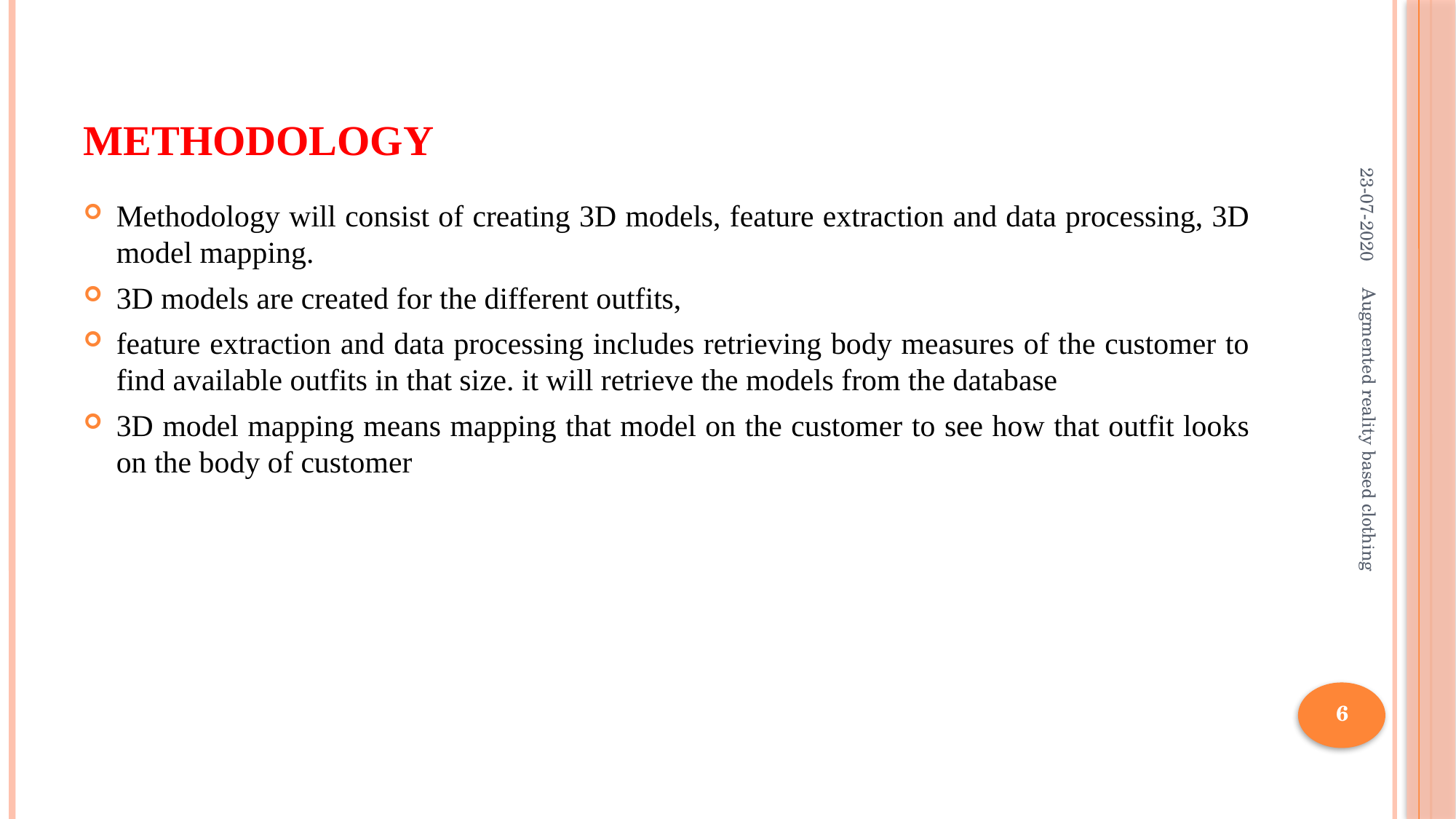

# Methodology
23-07-2020
Methodology will consist of creating 3D models, feature extraction and data processing, 3D model mapping.
3D models are created for the different outfits,
feature extraction and data processing includes retrieving body measures of the customer to find available outfits in that size. it will retrieve the models from the database
3D model mapping means mapping that model on the customer to see how that outfit looks on the body of customer

Augmented reality based clothing
6